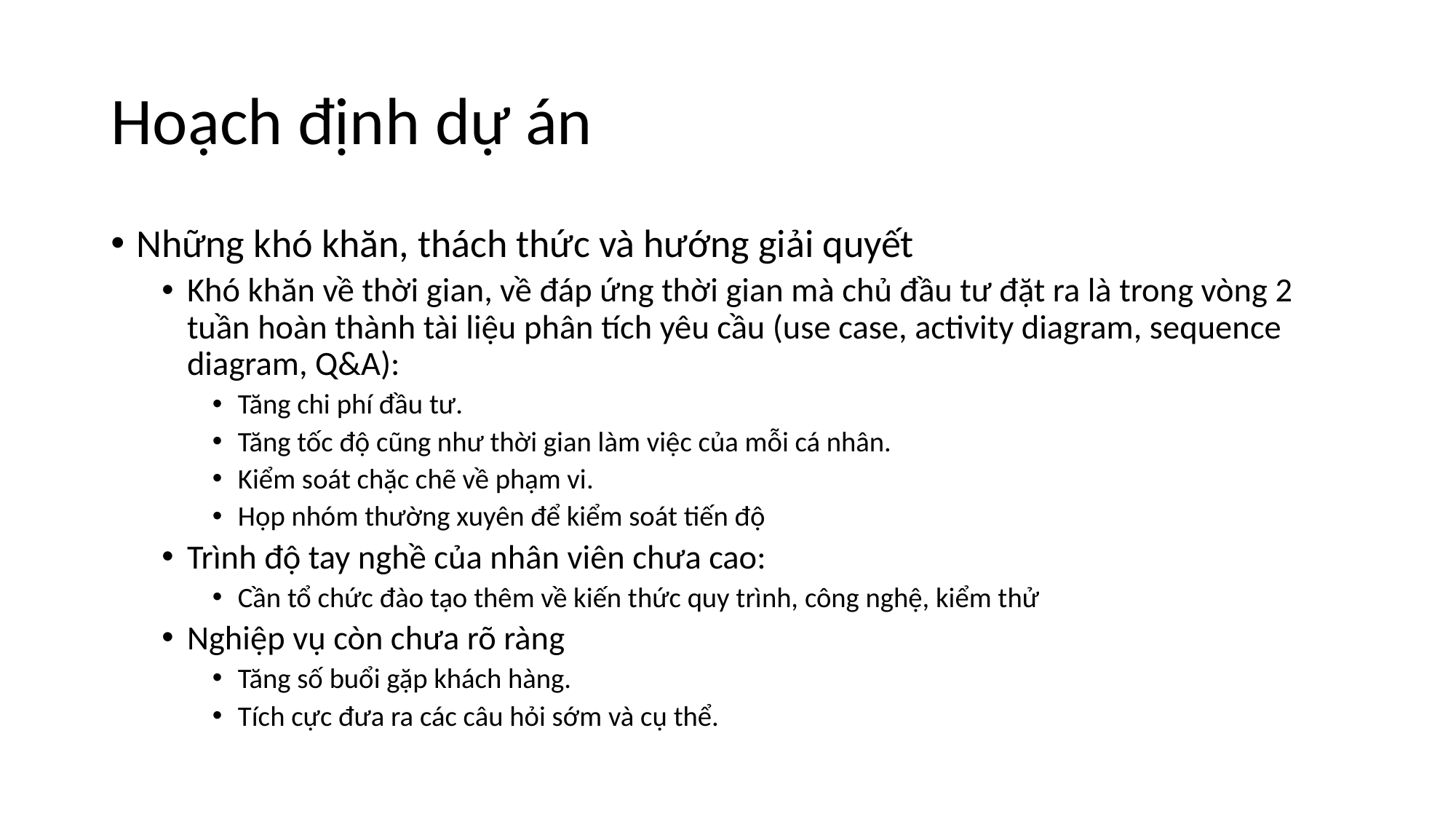

# Hoạch định dự án
Những khó khăn, thách thức và hướng giải quyết
Khó khăn về thời gian, về đáp ứng thời gian mà chủ đầu tư đặt ra là trong vòng 2 tuần hoàn thành tài liệu phân tích yêu cầu (use case, activity diagram, sequence diagram, Q&A):
Tăng chi phí đầu tư.
Tăng tốc độ cũng như thời gian làm việc của mỗi cá nhân.
Kiểm soát chặc chẽ về phạm vi.
Họp nhóm thường xuyên để kiểm soát tiến độ
Trình độ tay nghề của nhân viên chưa cao:
Cần tổ chức đào tạo thêm về kiến thức quy trình, công nghệ, kiểm thử
Nghiệp vụ còn chưa rõ ràng
Tăng số buổi gặp khách hàng.
Tích cực đưa ra các câu hỏi sớm và cụ thể.